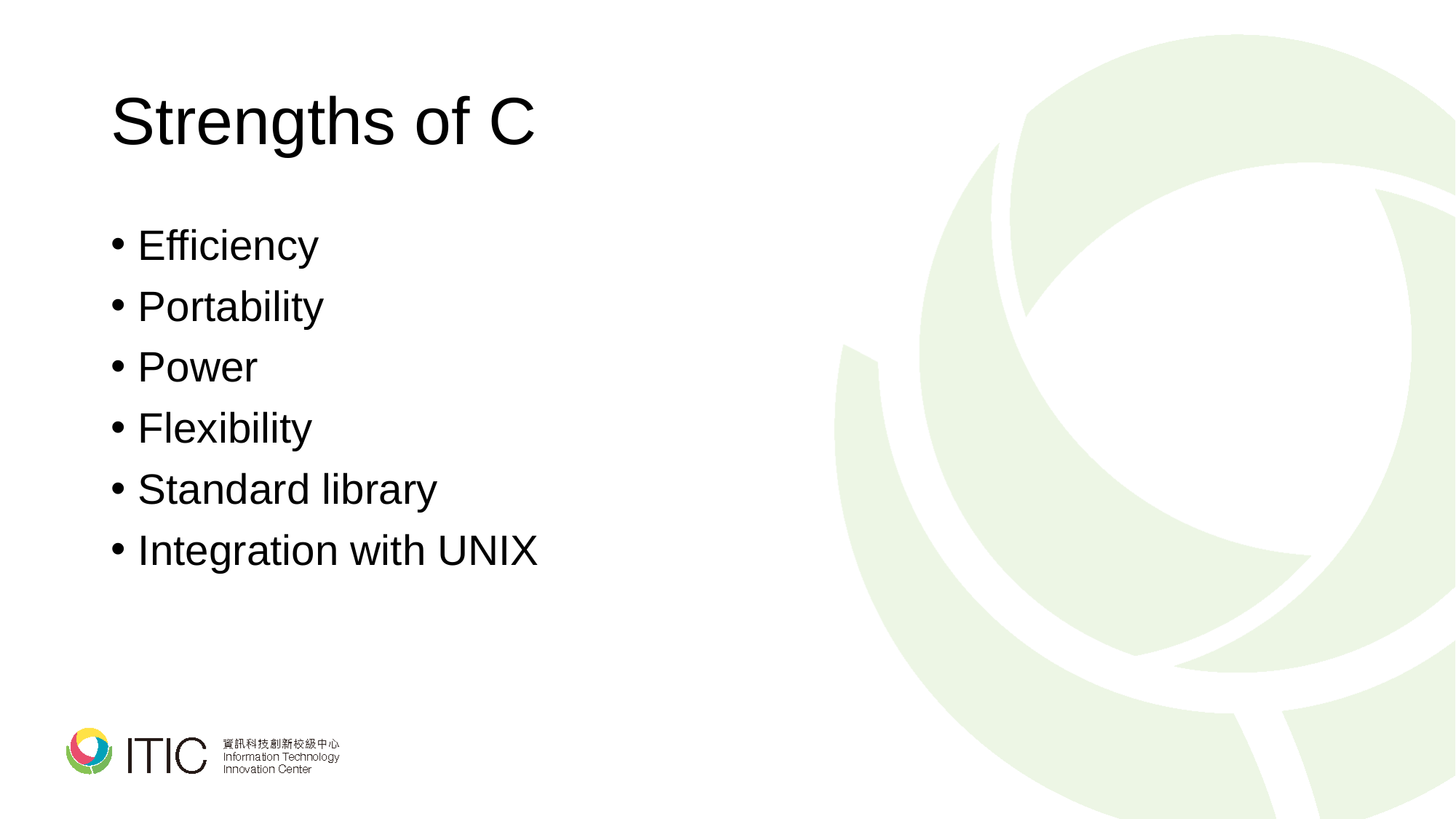

# Strengths of C
Efficiency
Portability
Power
Flexibility
Standard library
Integration with UNIX